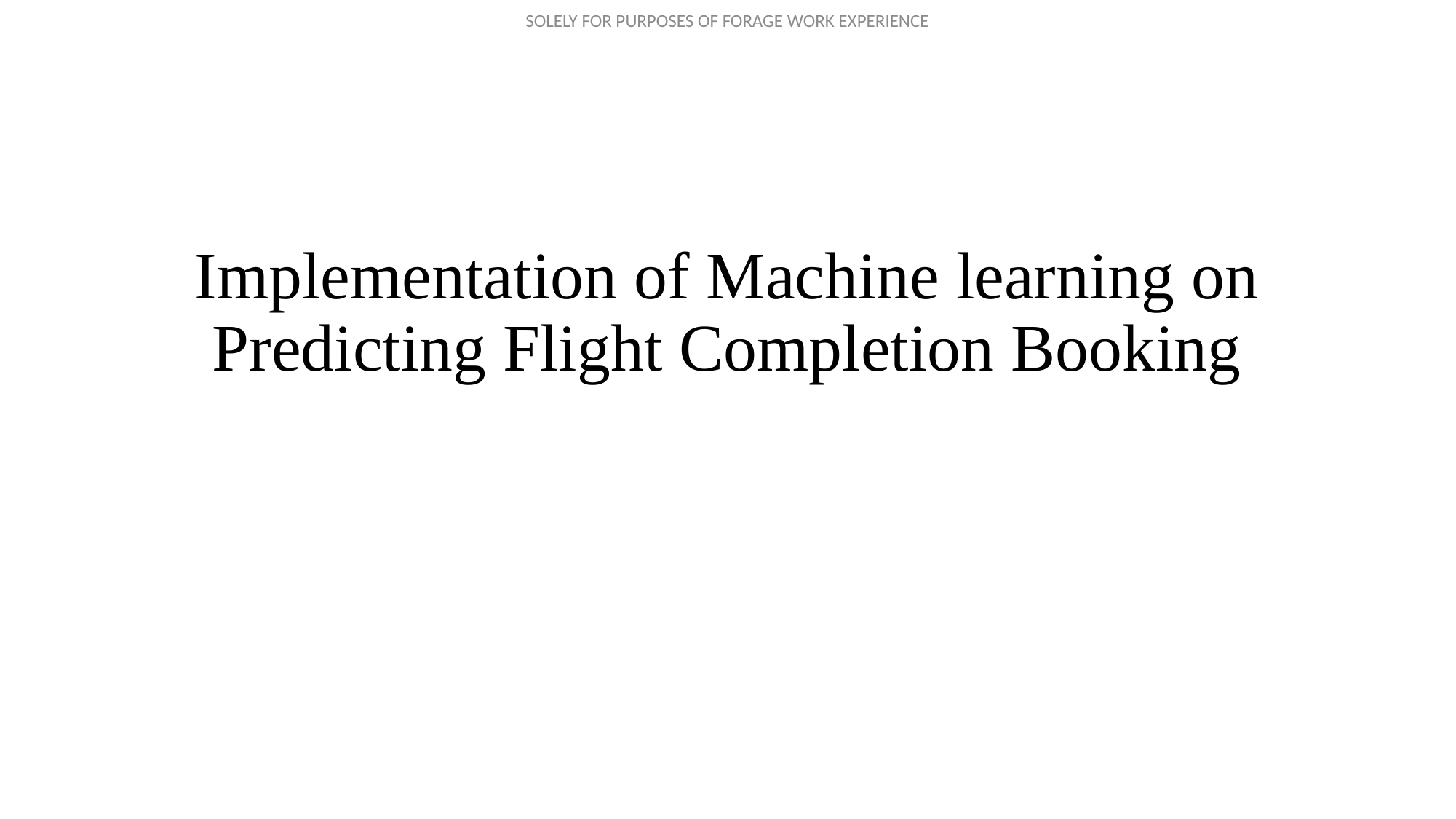

# Implementation of Machine learning on Predicting Flight Completion Booking